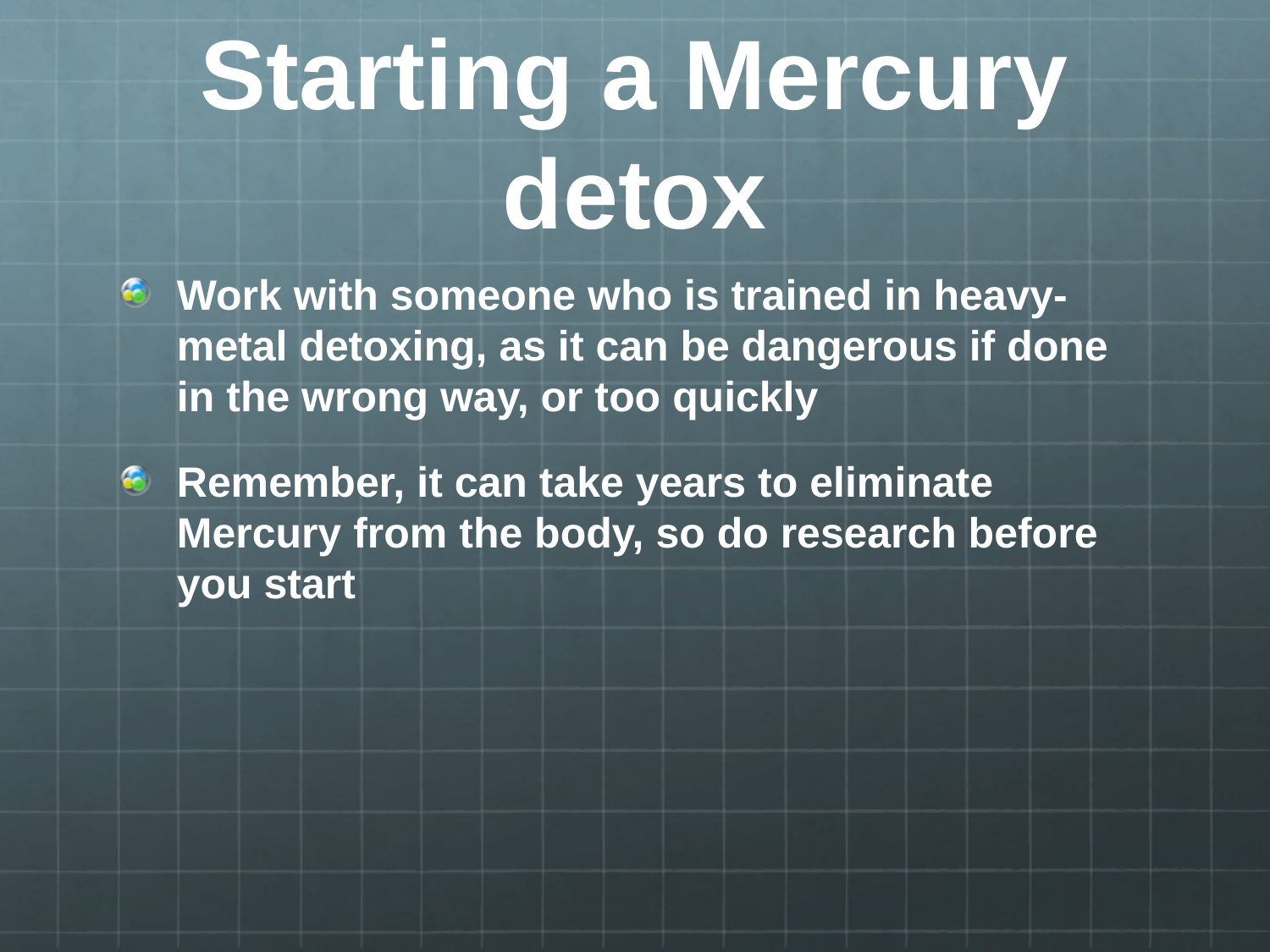

# Starting a Mercury detox
Work with someone who is trained in heavy-metal detoxing, as it can be dangerous if done in the wrong way, or too quickly
Remember, it can take years to eliminate Mercury from the body, so do research before you start